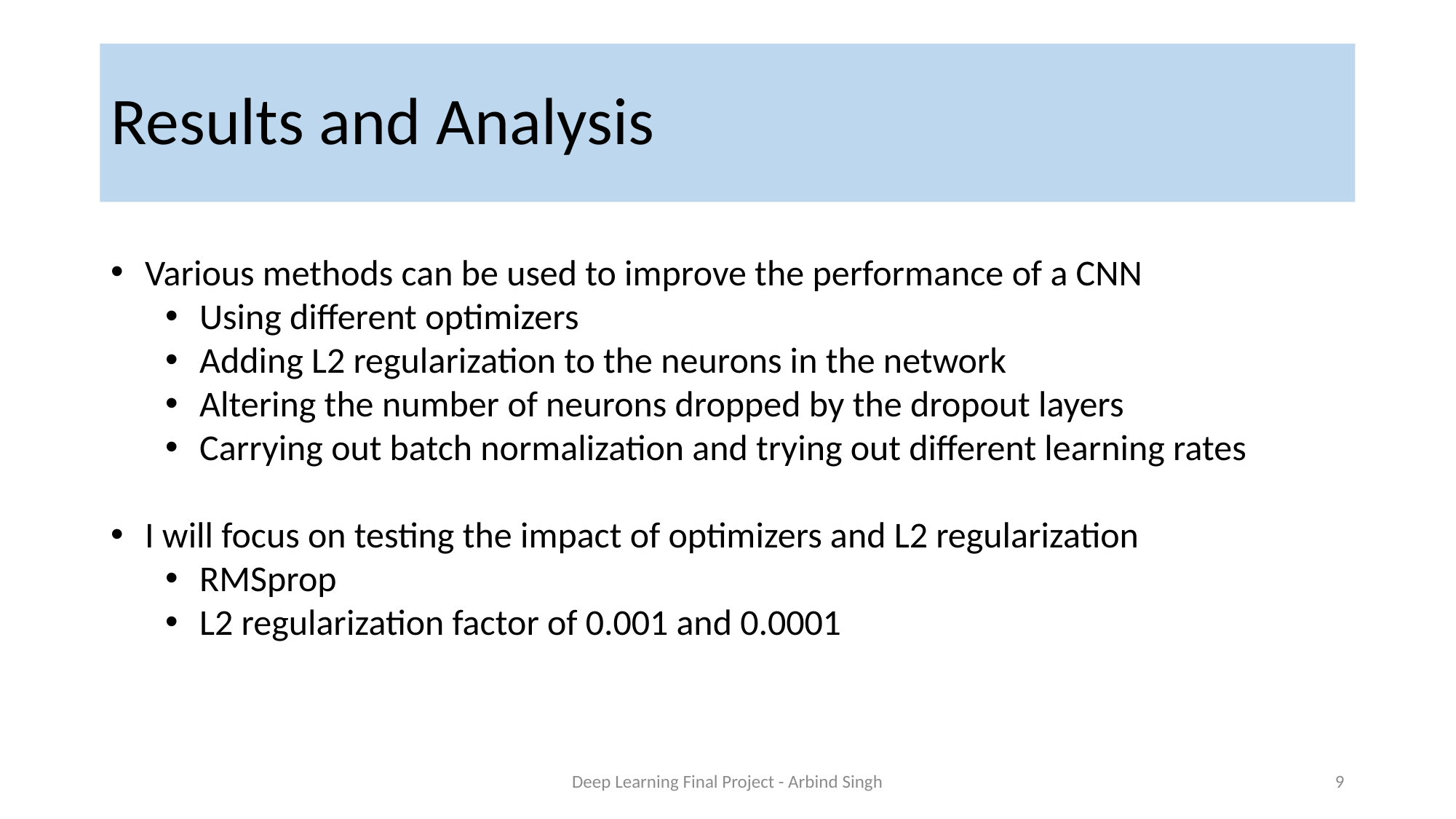

# Results and Analysis
Various methods can be used to improve the performance of a CNN
Using different optimizers
Adding L2 regularization to the neurons in the network
Altering the number of neurons dropped by the dropout layers
Carrying out batch normalization and trying out different learning rates

I will focus on testing the impact of optimizers and L2 regularization
RMSprop
L2 regularization factor of 0.001 and 0.0001
Deep Learning Final Project - Arbind Singh
9